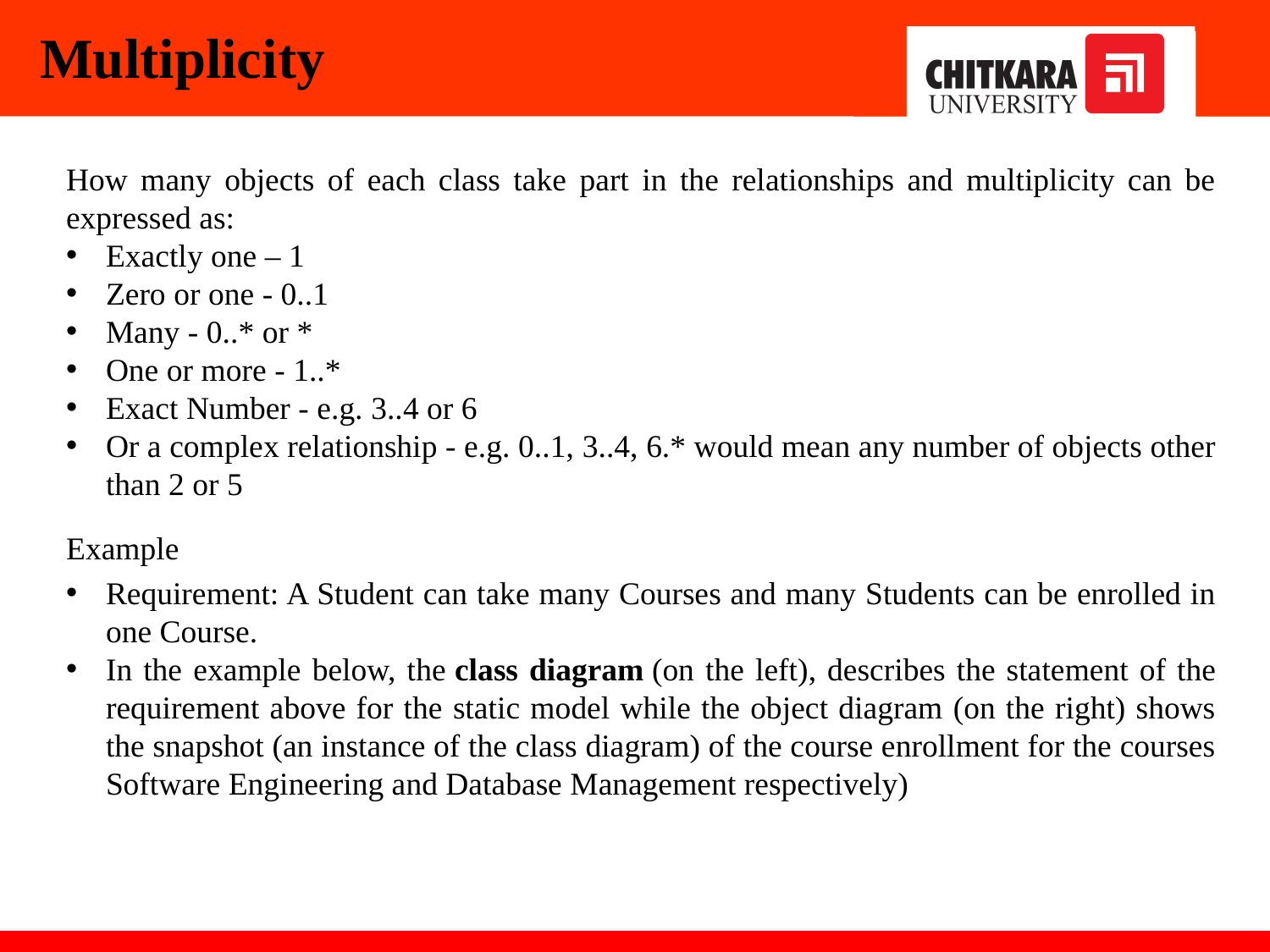

Multiplicity
How many objects of each class take part in the relationships and multiplicity can be expressed as:
Exactly one – 1
Zero or one - 0..1
Many - 0..* or *
One or more - 1..*
Exact Number - e.g. 3..4 or 6
Or a complex relationship - e.g. 0..1, 3..4, 6.* would mean any number of objects other than 2 or 5
Example
Requirement: A Student can take many Courses and many Students can be enrolled in one Course.
In the example below, the class diagram (on the left), describes the statement of the requirement above for the static model while the object diagram (on the right) shows the snapshot (an instance of the class diagram) of the course enrollment for the courses Software Engineering and Database Management respectively)